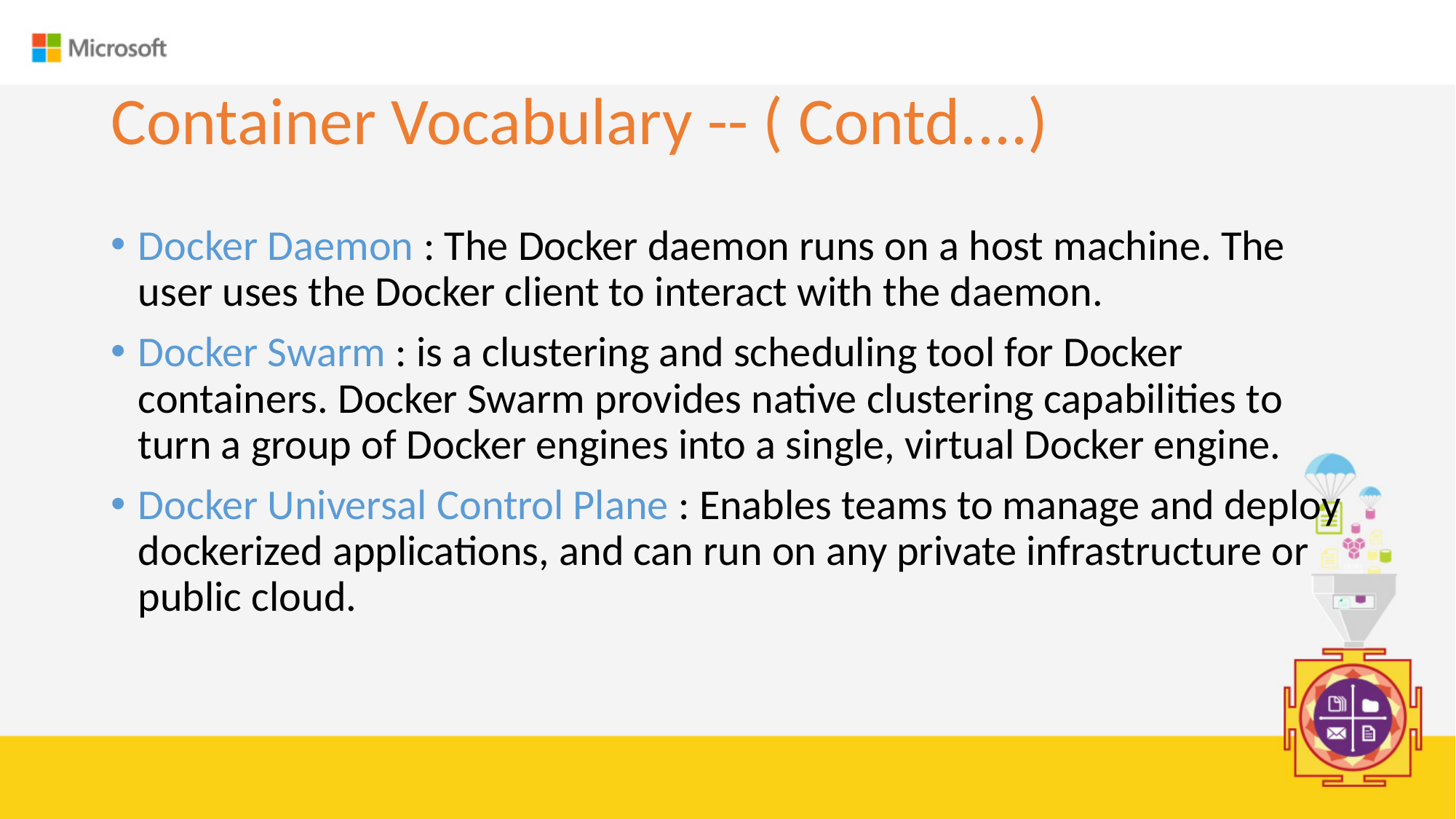

# Container Vocabulary -- ( Contd....)
Docker Daemon : The Docker daemon runs on a host machine. The user uses the Docker client to interact with the daemon.
Docker Swarm : is a clustering and scheduling tool for Docker containers. Docker Swarm provides native clustering capabilities to turn a group of Docker engines into a single, virtual Docker engine.
Docker Universal Control Plane : Enables teams to manage and deploy dockerized applications, and can run on any private infrastructure or public cloud.